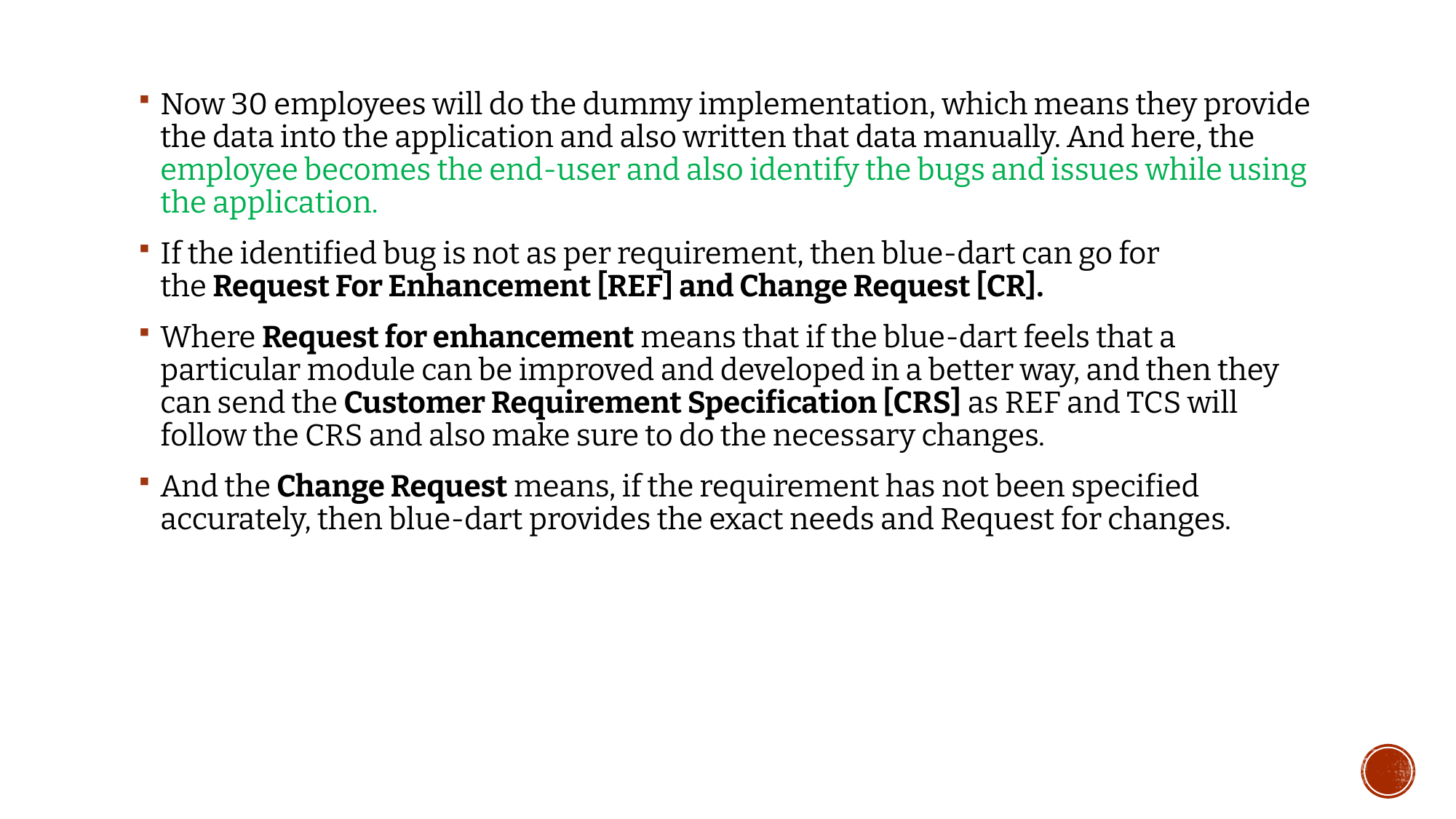

Now 30 employees will do the dummy implementation, which means they provide the data into the application and also written that data manually. And here, the employee becomes the end-user and also identify the bugs and issues while using the application.
If the identified bug is not as per requirement, then blue-dart can go for the Request For Enhancement [REF] and Change Request [CR].
Where Request for enhancement means that if the blue-dart feels that a particular module can be improved and developed in a better way, and then they can send the Customer Requirement Specification [CRS] as REF and TCS will follow the CRS and also make sure to do the necessary changes.
And the Change Request means, if the requirement has not been specified accurately, then blue-dart provides the exact needs and Request for changes.